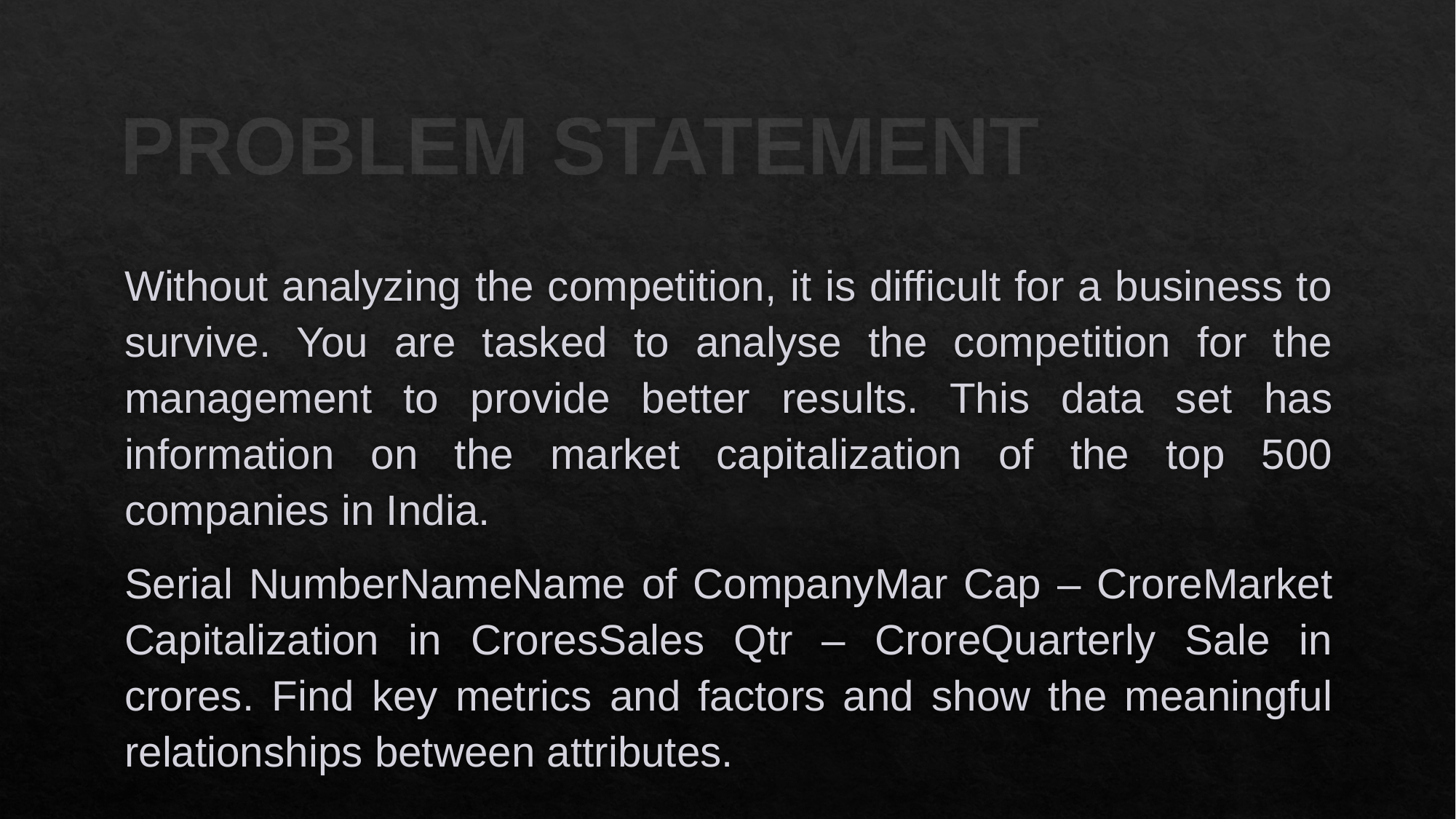

# PROBLEM STATEMENT
Without analyzing the competition, it is difficult for a business to survive. You are tasked to analyse the competition for the management to provide better results. This data set has information on the market capitalization of the top 500 companies in India.
Serial NumberNameName of CompanyMar Cap – CroreMarket Capitalization in CroresSales Qtr – CroreQuarterly Sale in crores. Find key metrics and factors and show the meaningful relationships between attributes.